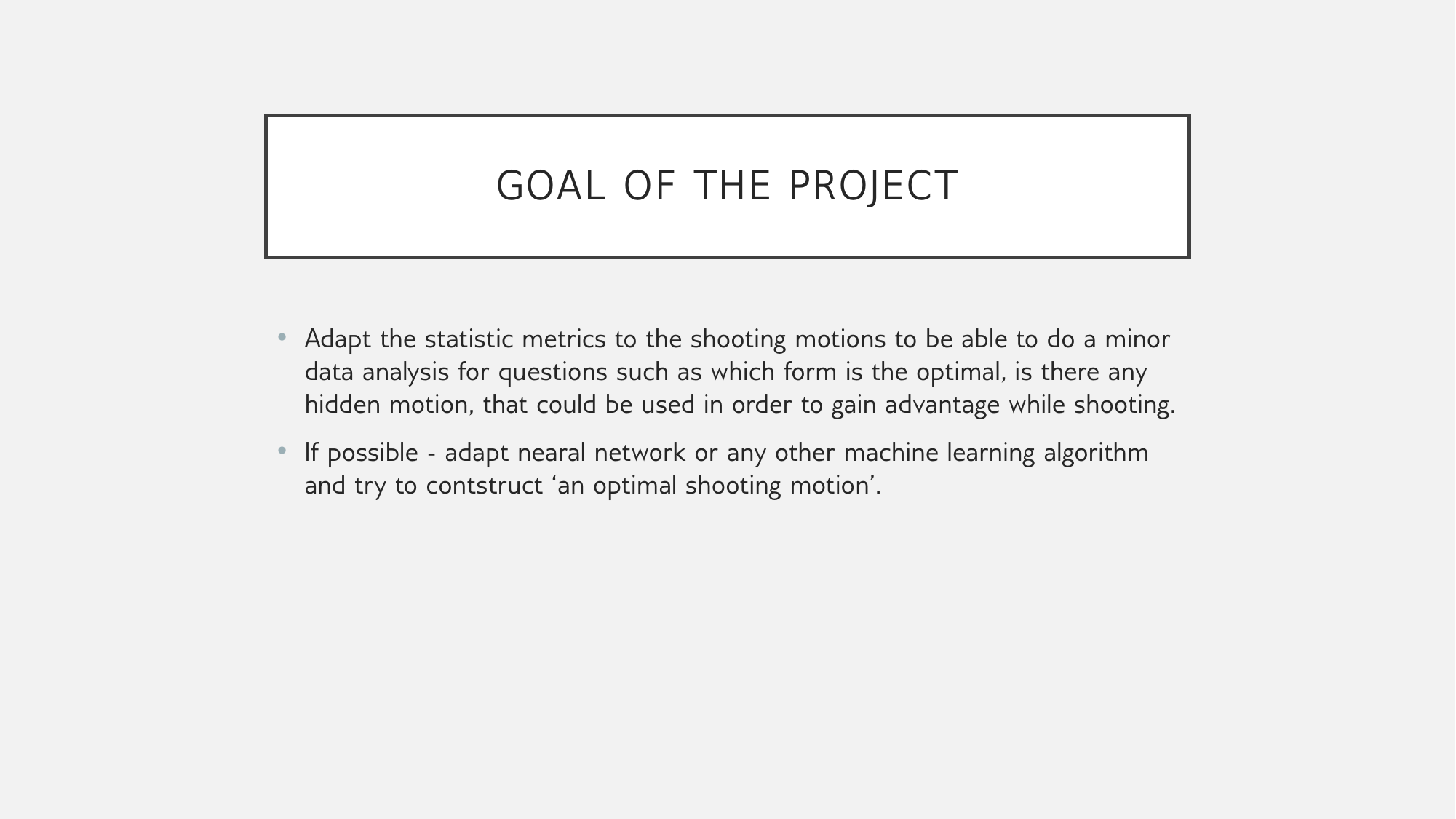

# Goal of the project
Adapt the statistic metrics to the shooting motions to be able to do a minor data analysis for questions such as which form is the optimal, is there any hidden motion, that could be used in order to gain advantage while shooting.
If possible - adapt nearal network or any other machine learning algorithm and try to contstruct ‘an optimal shooting motion’.